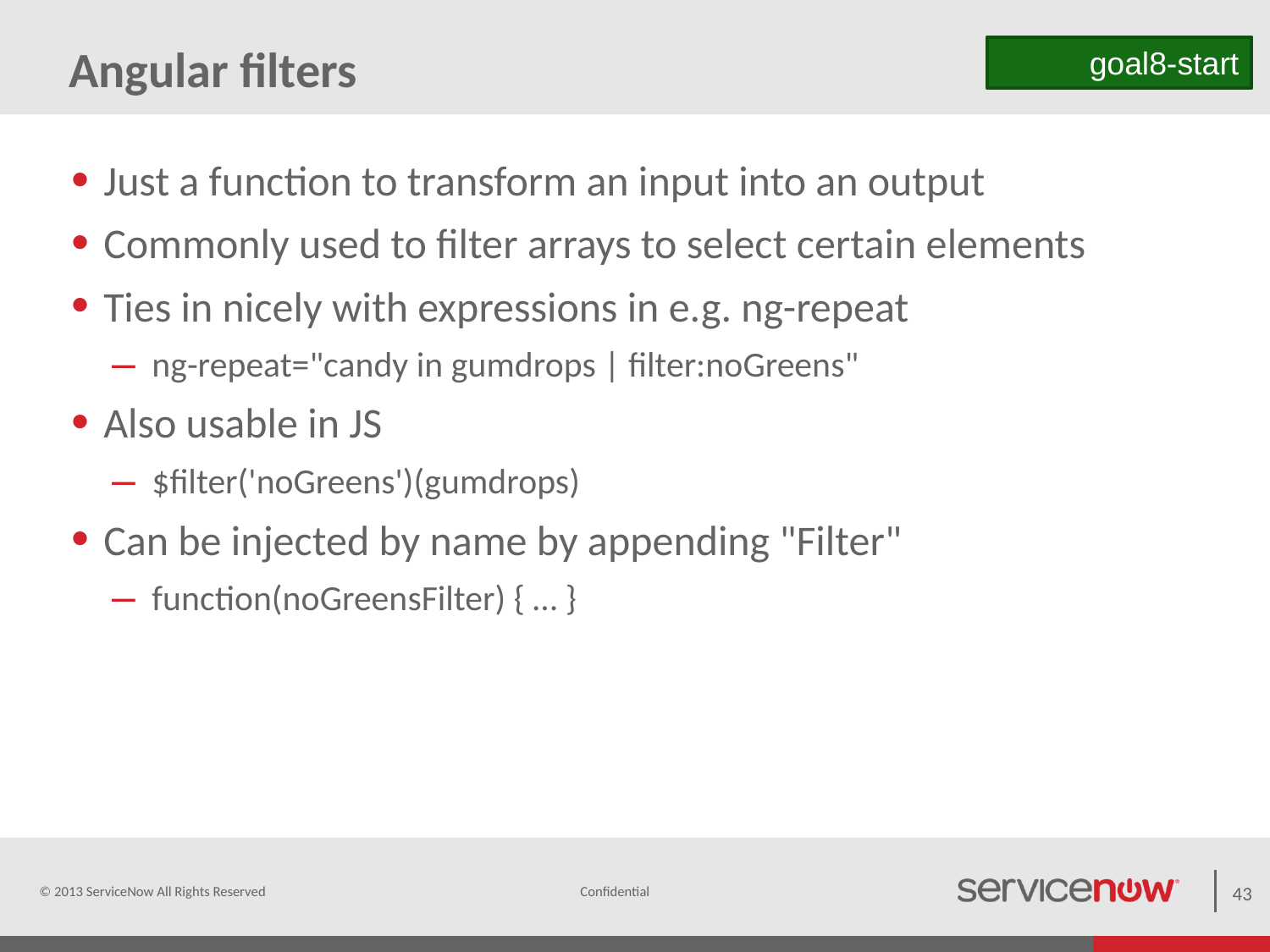

# Angular filters
goal8-start
Just a function to transform an input into an output
Commonly used to filter arrays to select certain elements
Ties in nicely with expressions in e.g. ng-repeat
ng-repeat="candy in gumdrops | filter:noGreens"
Also usable in JS
$filter('noGreens')(gumdrops)
Can be injected by name by appending "Filter"
function(noGreensFilter) { … }
© 2013 ServiceNow All Rights Reserved
43